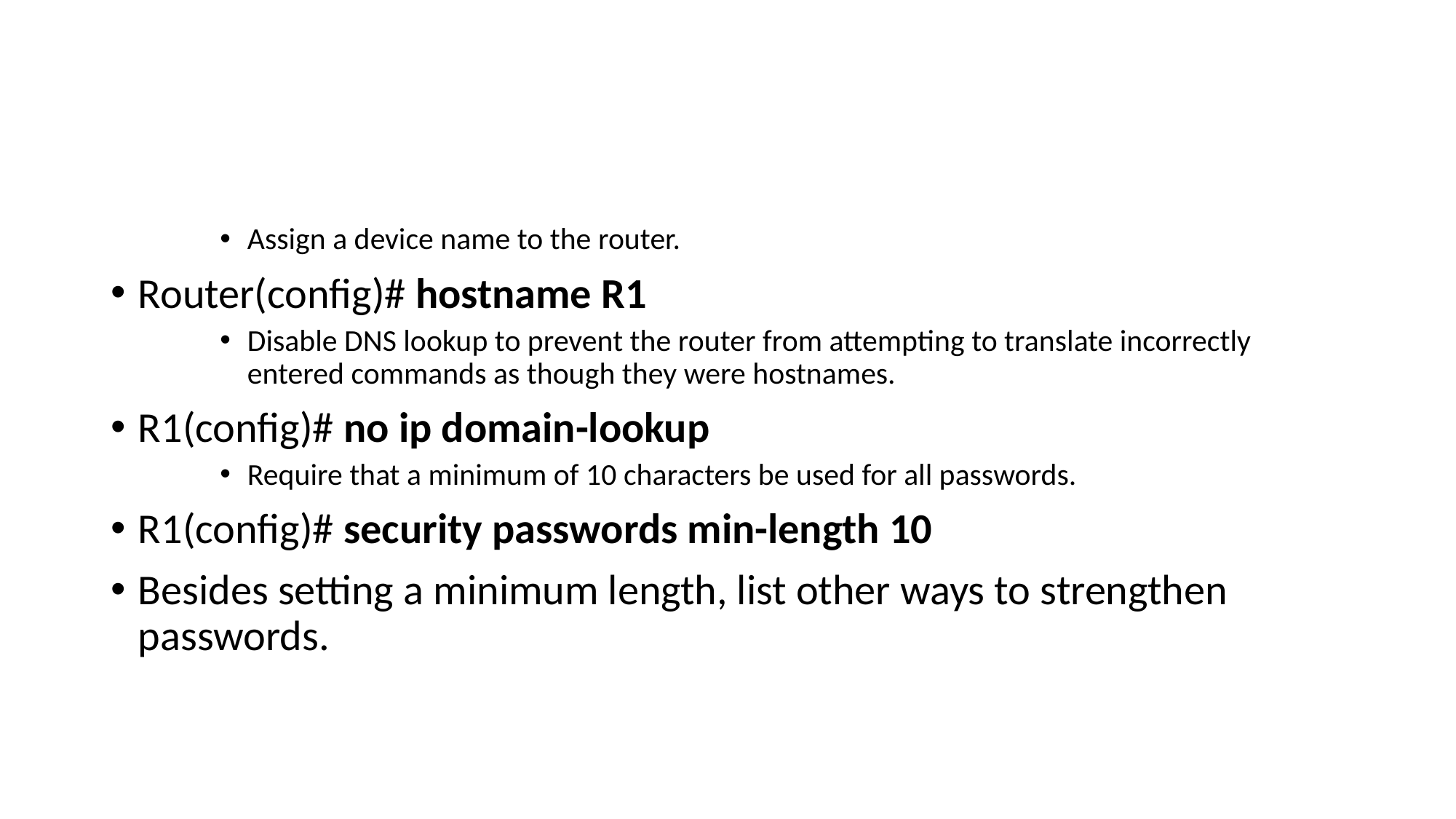

#
Assign a device name to the router.
Router(config)# hostname R1
Disable DNS lookup to prevent the router from attempting to translate incorrectly entered commands as though they were hostnames.
R1(config)# no ip domain-lookup
Require that a minimum of 10 characters be used for all passwords.
R1(config)# security passwords min-length 10
Besides setting a minimum length, list other ways to strengthen passwords.